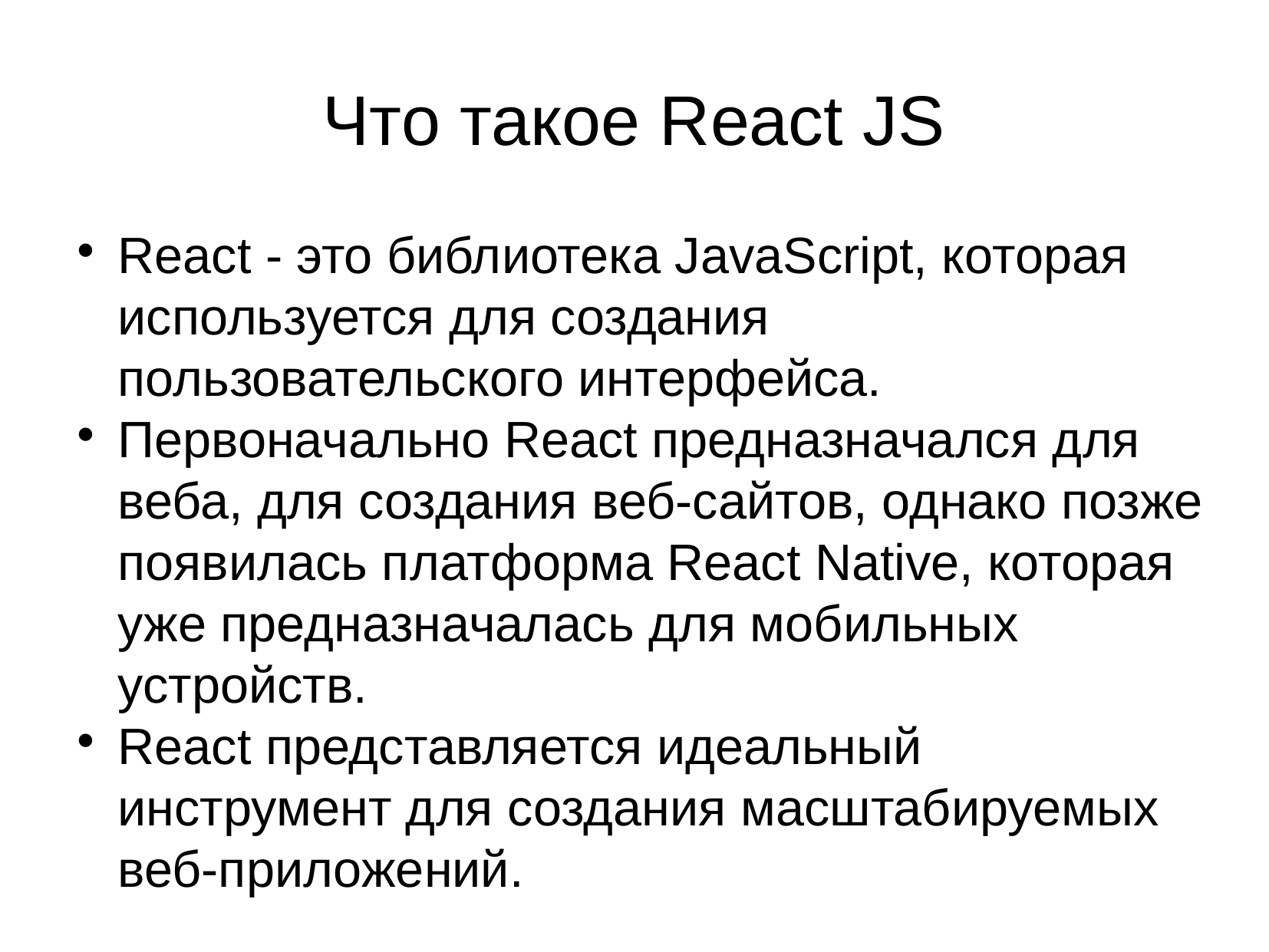

Что такое React JS
React - это библиотека JavaScript, которая используется для создания пользовательского интерфейса.
Первоначально React предназначался для веба, для создания веб-сайтов, однако позже появилась платформа React Native, которая уже предназначалась для мобильных устройств.
React представляется идеальный инструмент для создания масштабируемых веб-приложений.